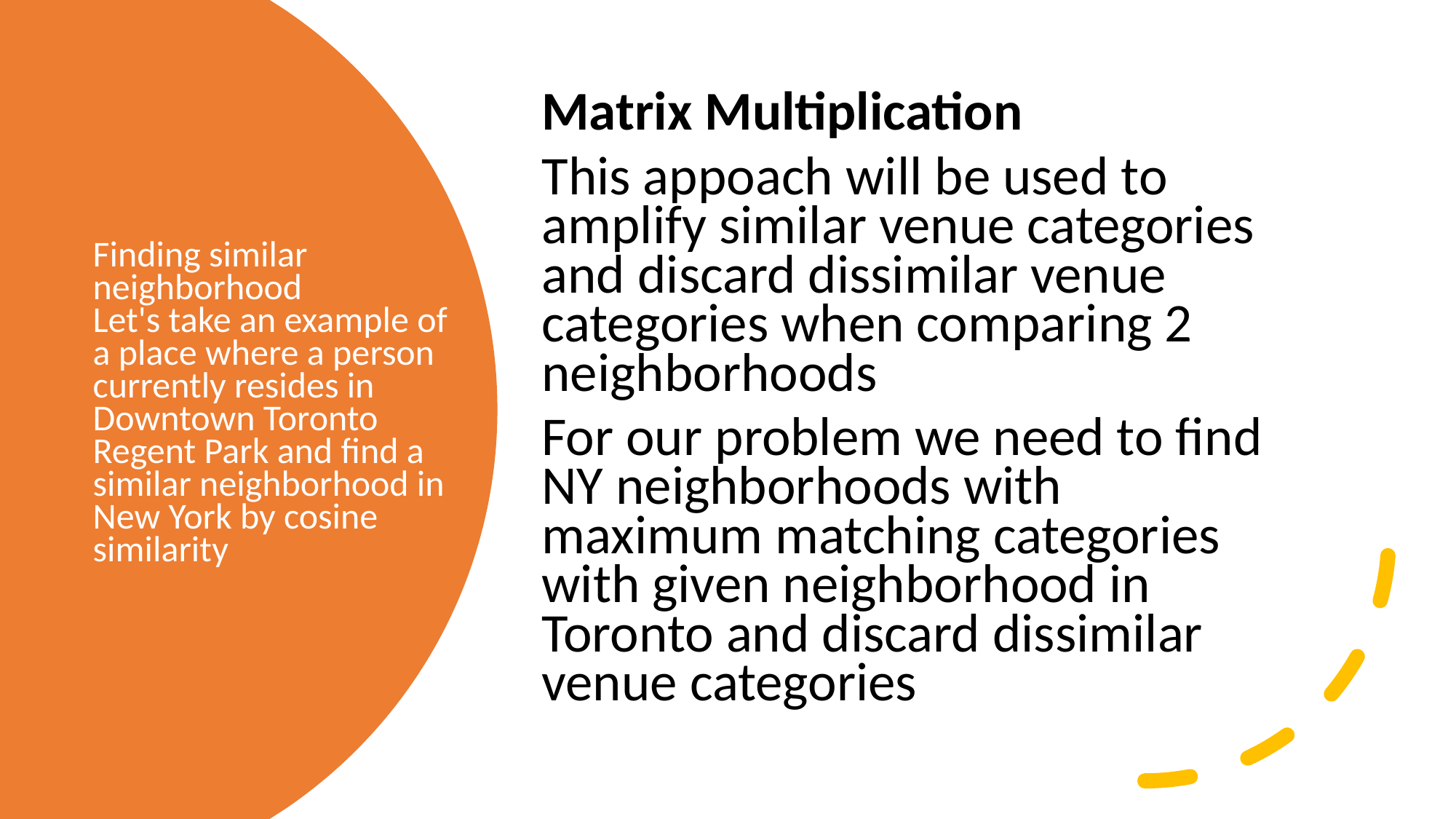

Matrix Multiplication
This appoach will be used to amplify similar venue categories and discard dissimilar venue categories when comparing 2 neighborhoods
For our problem we need to find NY neighborhoods with maximum matching categories with given neighborhood in Toronto and discard dissimilar venue categories

# Finding similar neighborhood
Let's take an example of a place where a person currently resides in Downtown Toronto Regent Park and find a similar neighborhood in New York by cosine similarity